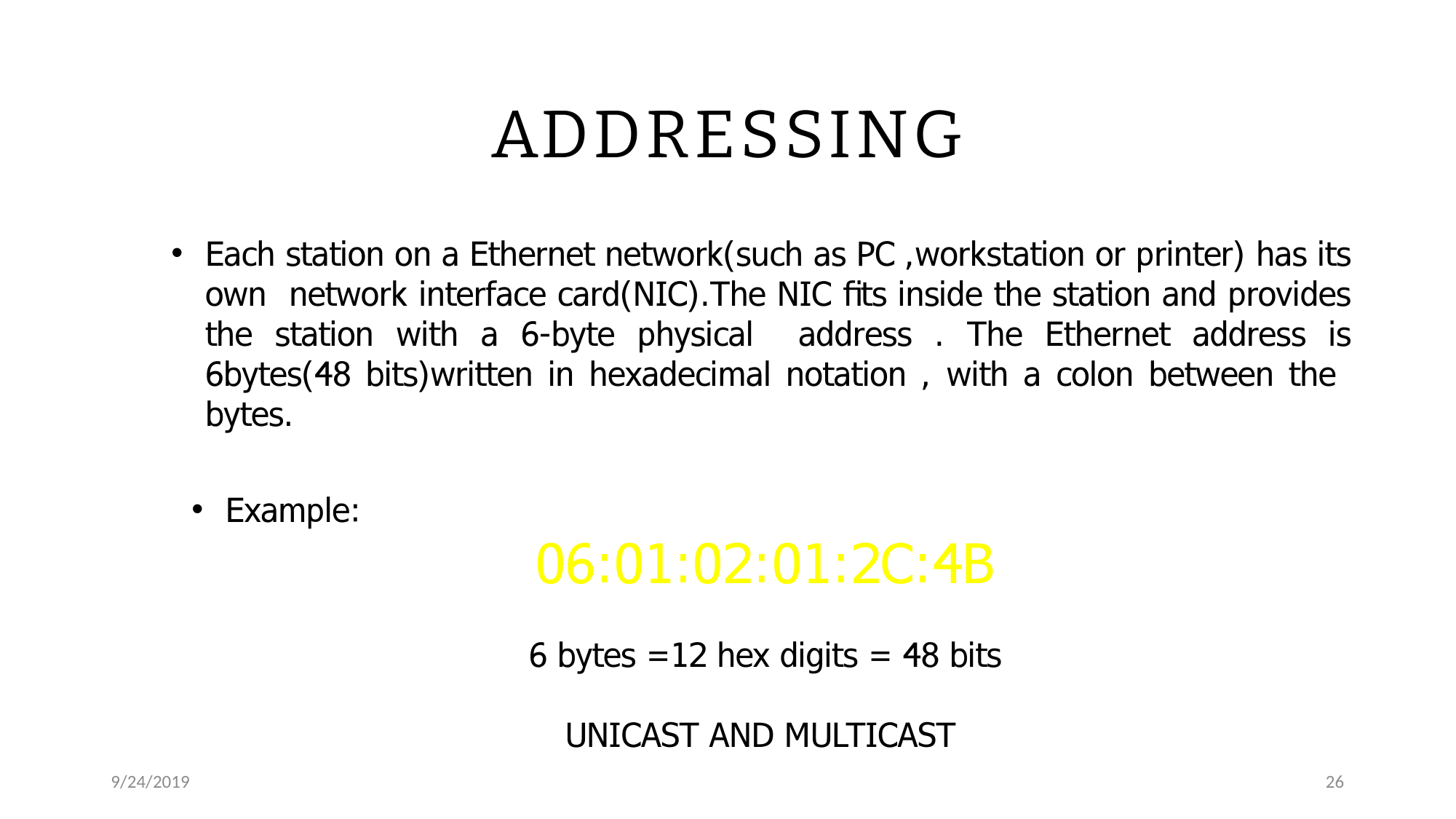

# ADDRESSING
Each station on a Ethernet network(such as PC ,workstation or printer) has its own  network interface card(NIC).The NIC fits inside the station and provides the station with a 6-byte physical  address . The Ethernet address is 6bytes(48 bits)written in hexadecimal notation , with a colon between the  bytes.
Example:
06:01:02:01:2C:4B

6 bytes =12 hex digits = 48 bits

UNICAST AND MULTICAST
9/24/2019
26